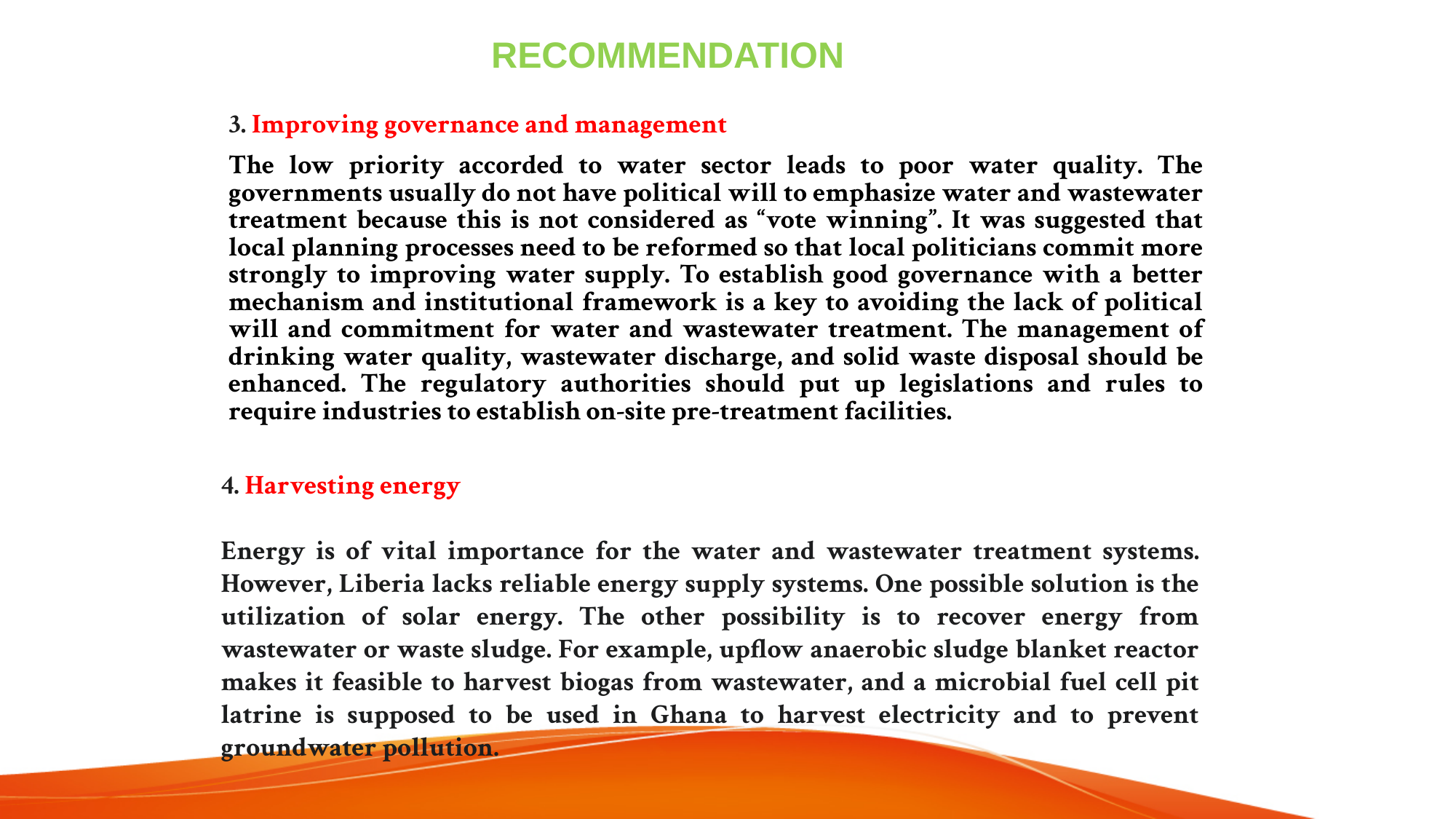

RECOMMENDATION
3. Improving governance and management
The low priority accorded to water sector leads to poor water quality. The governments usually do not have political will to emphasize water and wastewater treatment because this is not considered as “vote winning”. It was suggested that local planning processes need to be reformed so that local politicians commit more strongly to improving water supply. To establish good governance with a better mechanism and institutional framework is a key to avoiding the lack of political will and commitment for water and wastewater treatment. The management of drinking water quality, wastewater discharge, and solid waste disposal should be enhanced. The regulatory authorities should put up legislations and rules to require industries to establish on‐site pre‐treatment facilities.
4. Harvesting energy

Energy is of vital importance for the water and wastewater treatment systems. However, Liberia lacks reliable energy supply systems. One possible solution is the utilization of solar energy. The other possibility is to recover energy from wastewater or waste sludge. For example, upflow anaerobic sludge blanket reactor makes it feasible to harvest biogas from wastewater, and a microbial fuel cell pit latrine is supposed to be used in Ghana to harvest electricity and to prevent groundwater pollution.